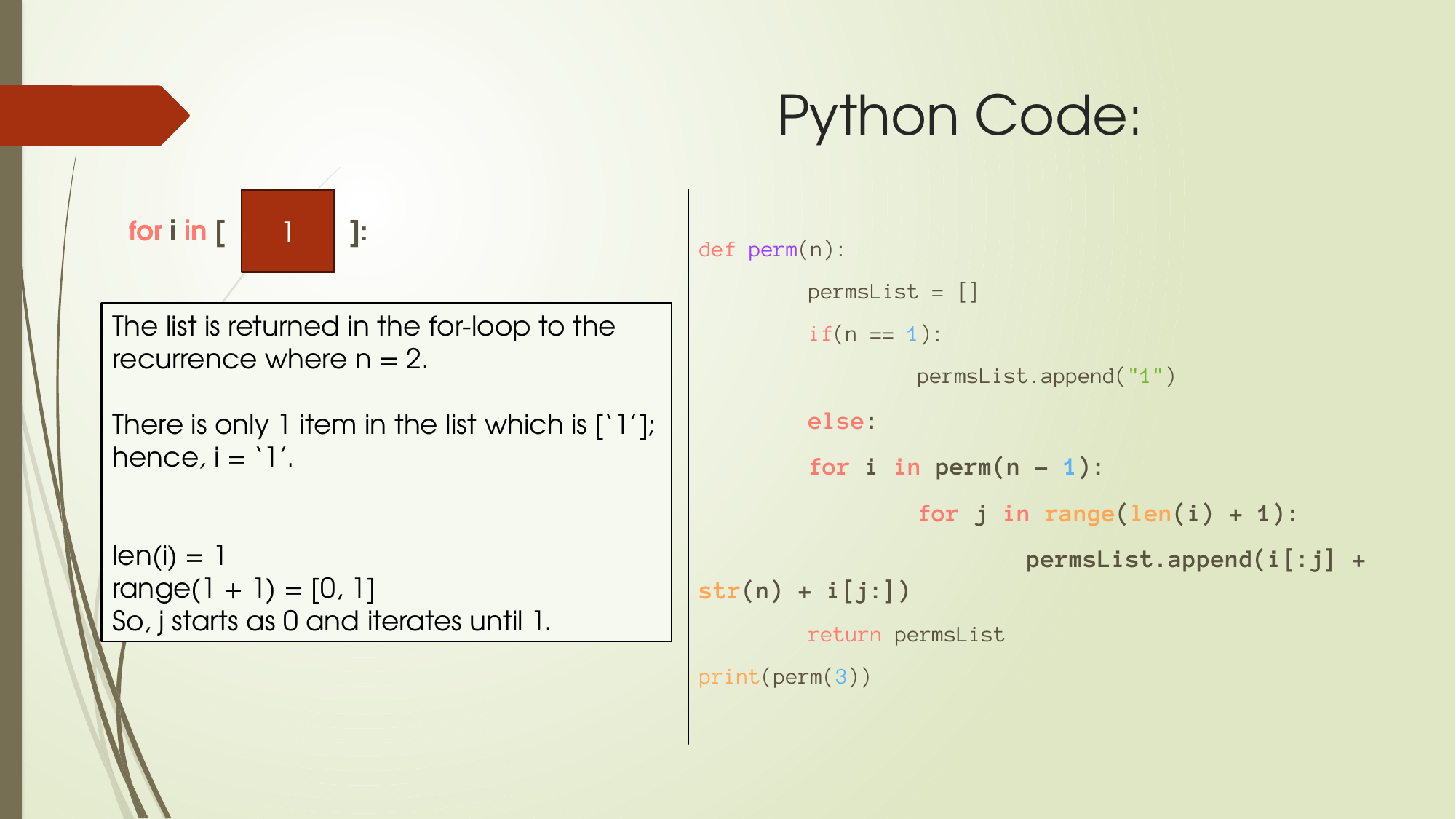

# Python Code:
1
for i in [
]:
def perm(n):
	permsList = []
	if(n == 1):
		permsList.append("1")
	else:
	for i in perm(n - 1):
		for j in range(len(i) + 1):
			permsList.append(i[:j] + str(n) + i[j:])
	return permsList
print(perm(3))
The list is returned in the for-loop to the
recurrence where n = 2.

There is only 1 item in the list which is [‘1’];
hence, i = ‘1’.

len(i) = 1
range(1 + 1) = [0, 1]
So, j starts as 0 and iterates until 1.